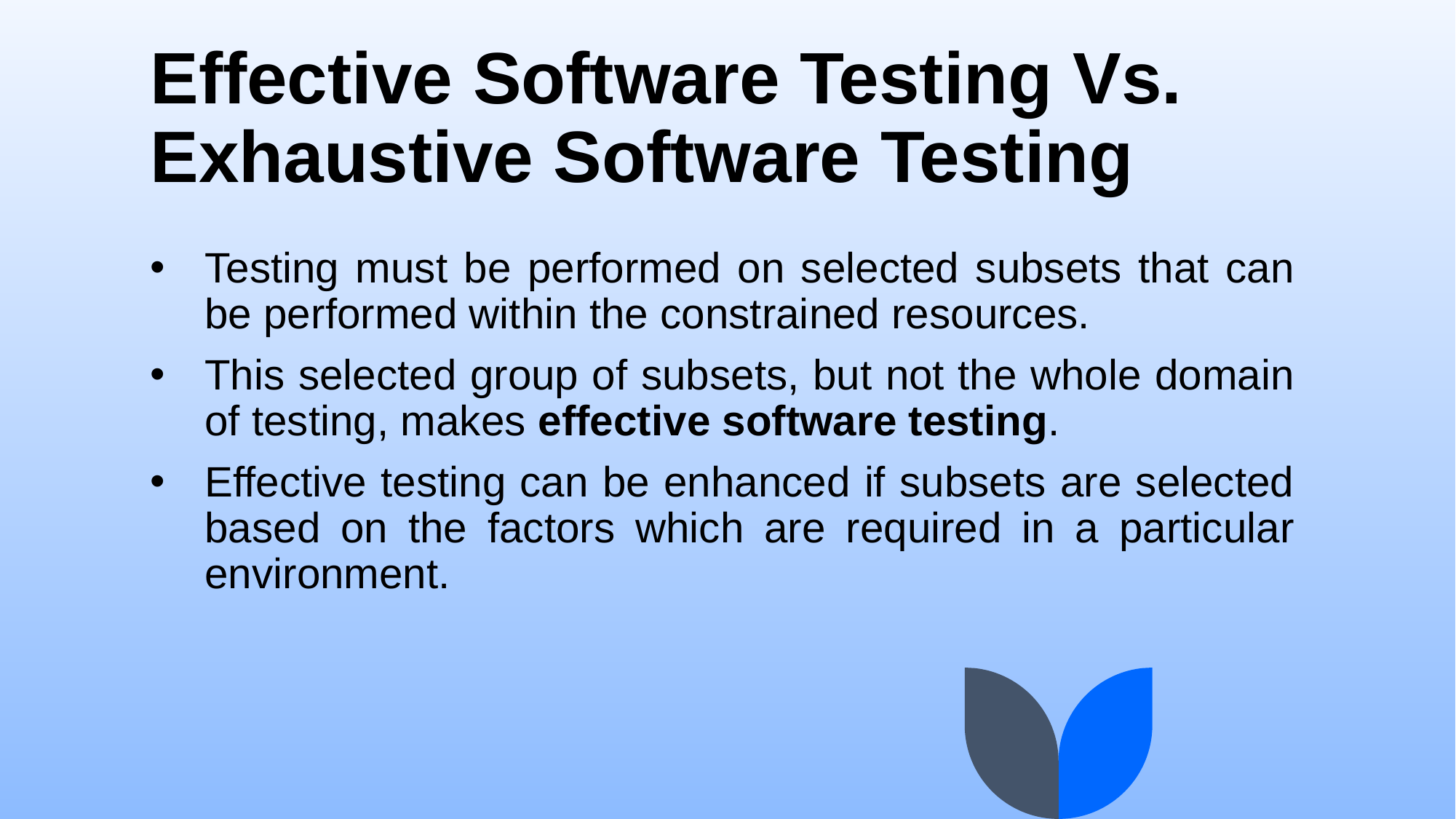

# Effective Software Testing Vs. Exhaustive Software Testing
Testing must be performed on selected subsets that can be performed within the constrained resources.
This selected group of subsets, but not the whole domain of testing, makes effective software testing.
Effective testing can be enhanced if subsets are selected based on the factors which are required in a particular environment.
17